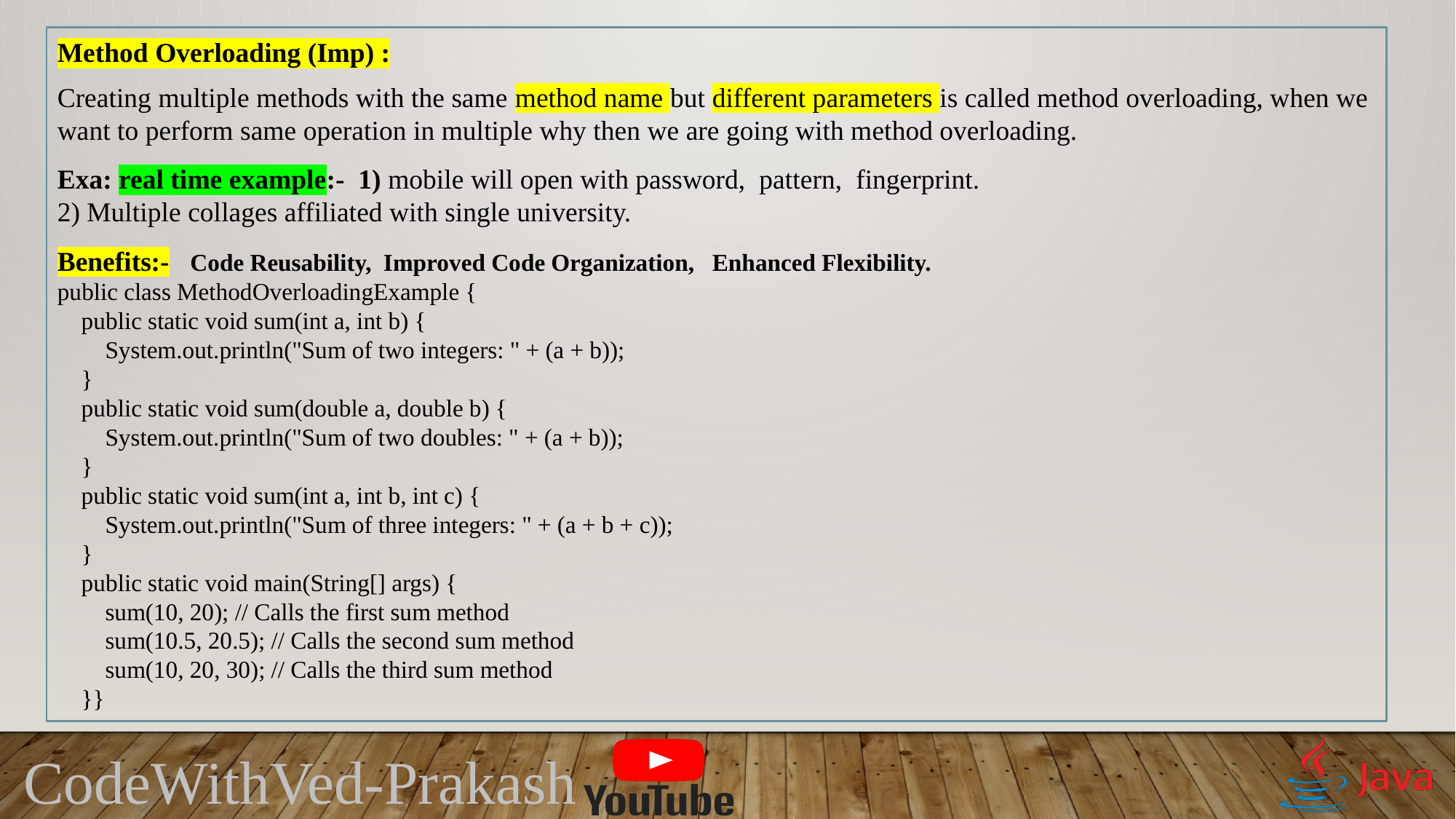

Method Overloading (Imp) :
Creating multiple methods with the same method name but different parameters is called method overloading, when we want to perform same operation in multiple why then we are going with method overloading.
Exa: real time example:-  1) mobile will open with password,  pattern,  fingerprint.
2) Multiple collages affiliated with single university.
Benefits:-   Code Reusability,  Improved Code Organization,   Enhanced Flexibility.
public class MethodOverloadingExample {
    public static void sum(int a, int b) {
        System.out.println("Sum of two integers: " + (a + b));
    }
    public static void sum(double a, double b) {
        System.out.println("Sum of two doubles: " + (a + b));
    }
    public static void sum(int a, int b, int c) {
        System.out.println("Sum of three integers: " + (a + b + c));
    }
    public static void main(String[] args) {
        sum(10, 20); // Calls the first sum method
        sum(10.5, 20.5); // Calls the second sum method
        sum(10, 20, 30); // Calls the third sum method
    }}